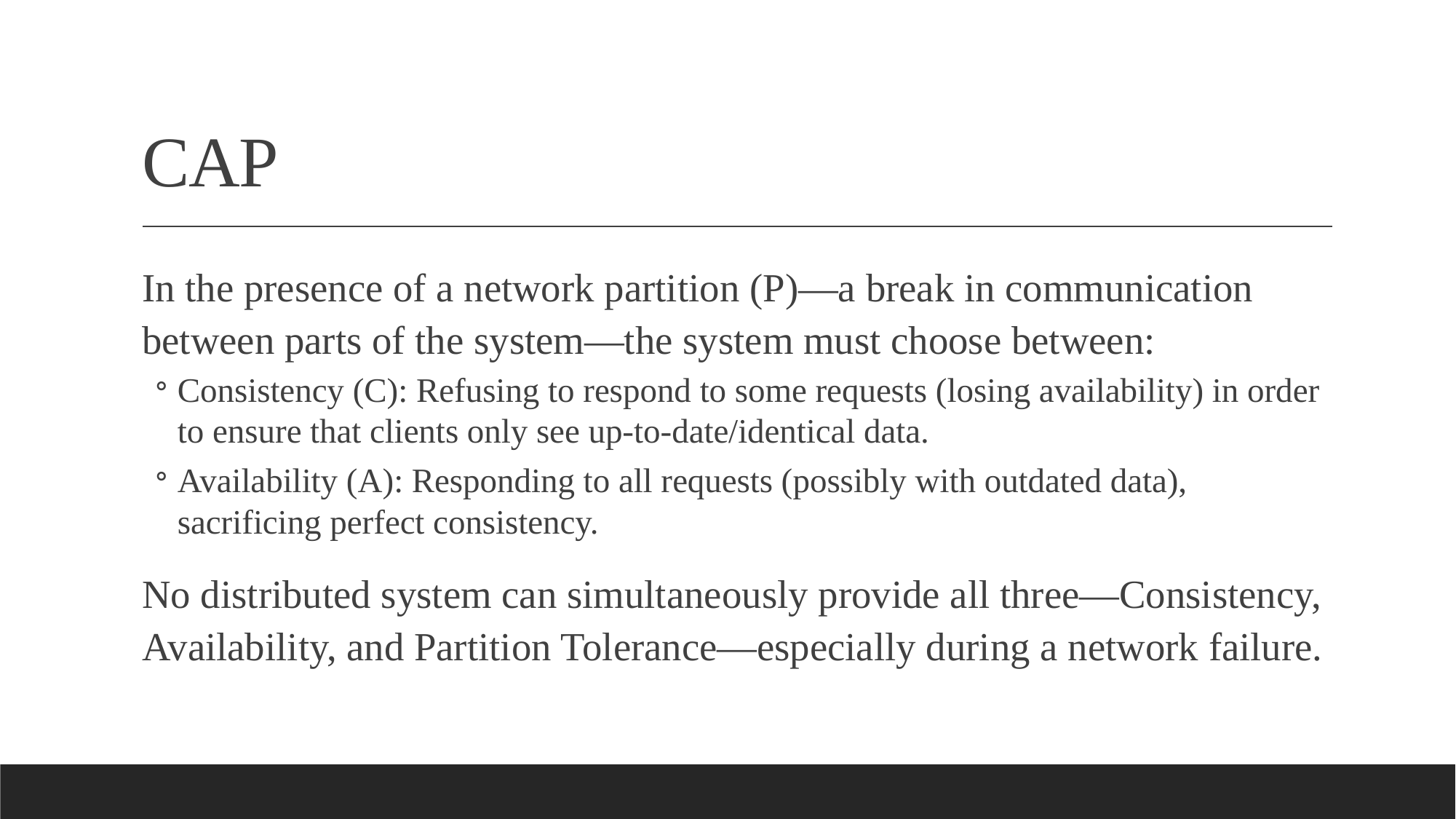

# CAP
In the presence of a network partition (P)—a break in communication between parts of the system—the system must choose between:
Consistency (C): Refusing to respond to some requests (losing availability) in order to ensure that clients only see up-to-date/identical data.
Availability (A): Responding to all requests (possibly with outdated data), sacrificing perfect consistency.
No distributed system can simultaneously provide all three—Consistency, Availability, and Partition Tolerance—especially during a network failure.